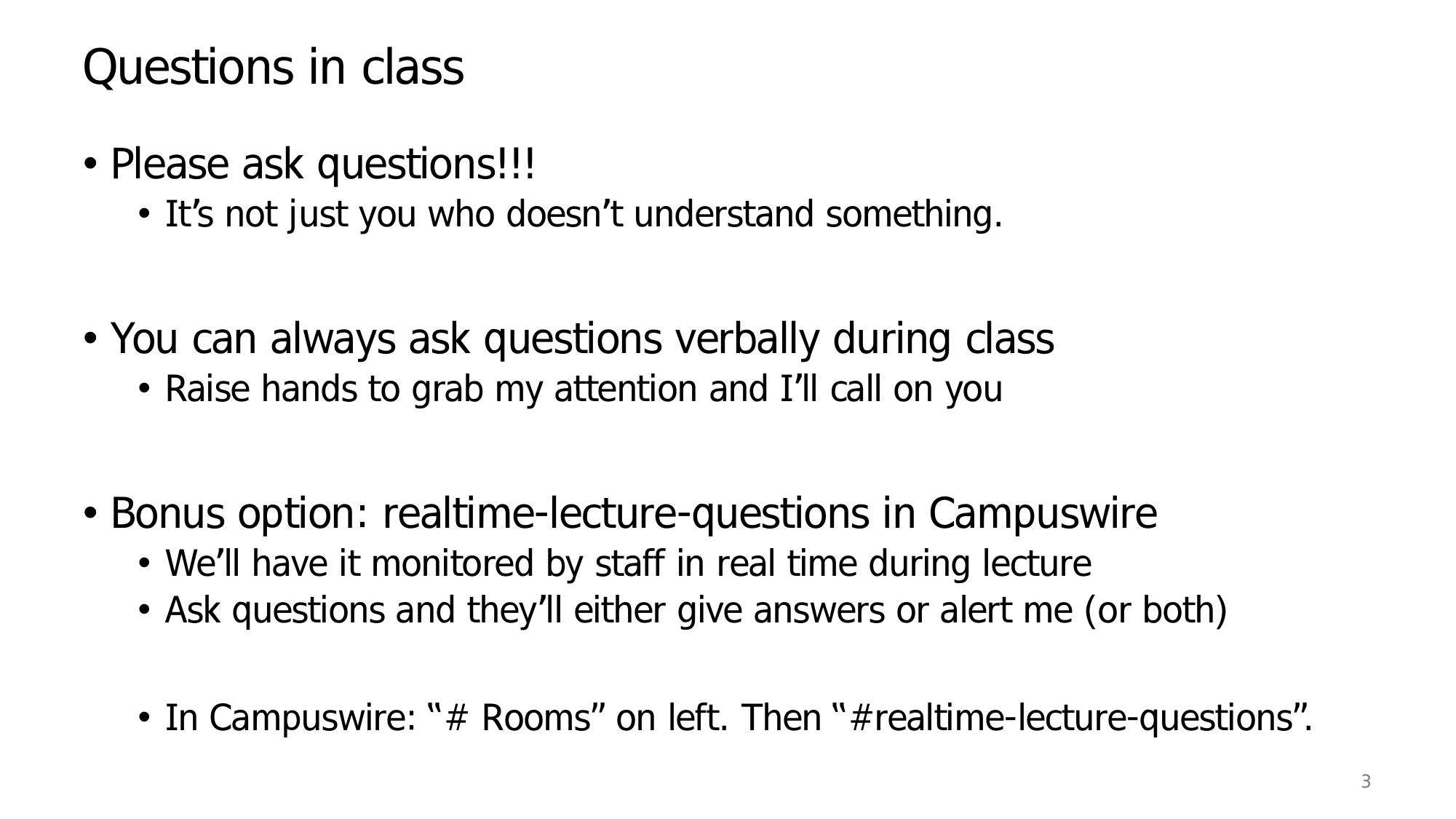

# Questions in class
Please ask questions!!!
It’s not just you who doesn’t understand something.

You can always ask questions verbally during class
Raise hands to grab my attention and I’ll call on you

Bonus option: realtime-lecture-questions in Campuswire
We’ll have it monitored by staff in real time during lecture
Ask questions and they’ll either give answers or alert me (or both)

In Campuswire: “# Rooms” on left. Then “#realtime-lecture-questions”.
3